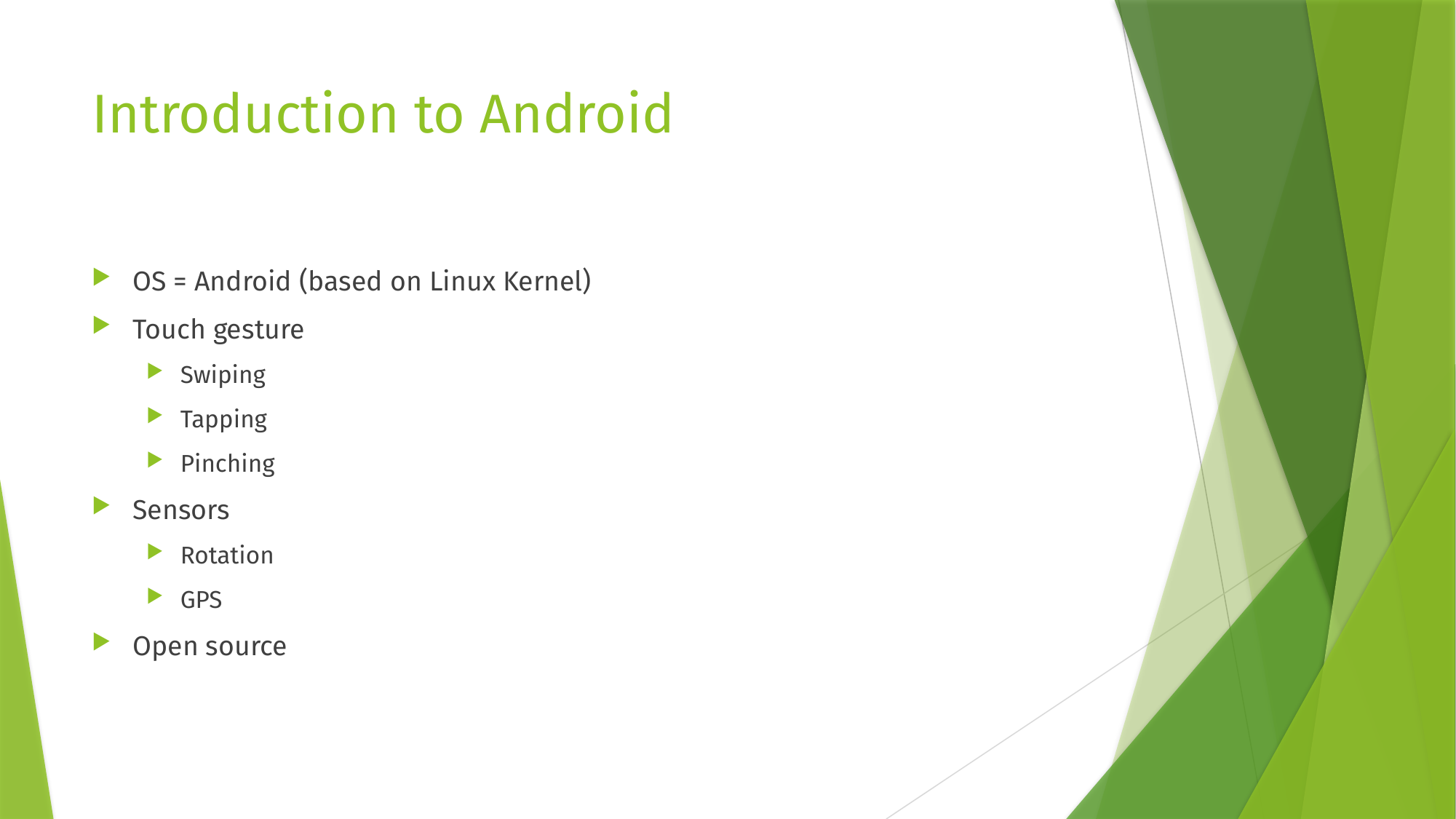

# Introduction to Android
OS = Android (based on Linux Kernel)
Touch gesture
Swiping
Tapping
Pinching
Sensors
Rotation
GPS
Open source